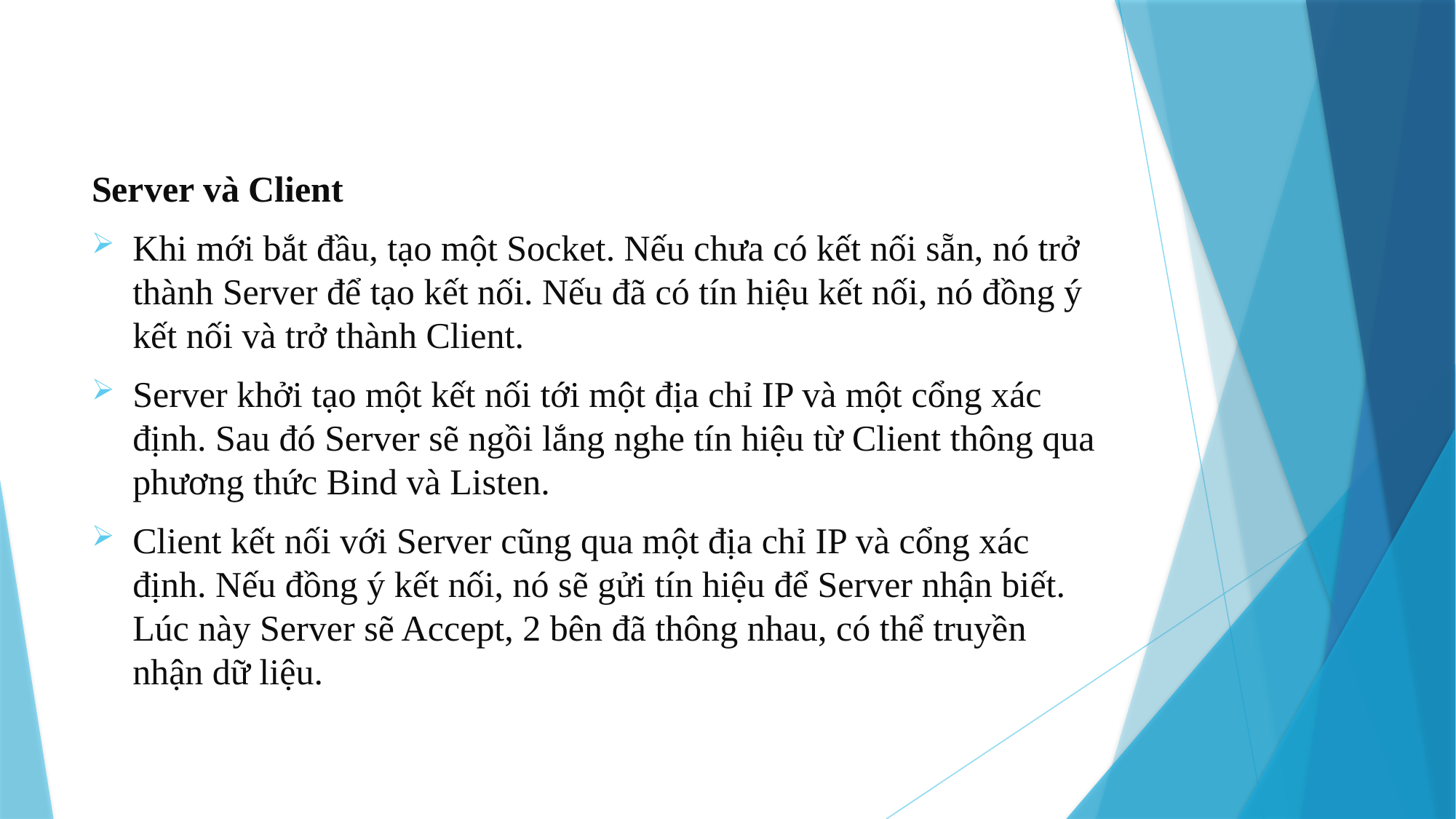

#
Server và Client
Khi mới bắt đầu, tạo một Socket. Nếu chưa có kết nối sẵn, nó trở thành Server để tạo kết nối. Nếu đã có tín hiệu kết nối, nó đồng ý kết nối và trở thành Client.
Server khởi tạo một kết nối tới một địa chỉ IP và một cổng xác định. Sau đó Server sẽ ngồi lắng nghe tín hiệu từ Client thông qua phương thức Bind và Listen.
Client kết nối với Server cũng qua một địa chỉ IP và cổng xác định. Nếu đồng ý kết nối, nó sẽ gửi tín hiệu để Server nhận biết. Lúc này Server sẽ Accept, 2 bên đã thông nhau, có thể truyền nhận dữ liệu.